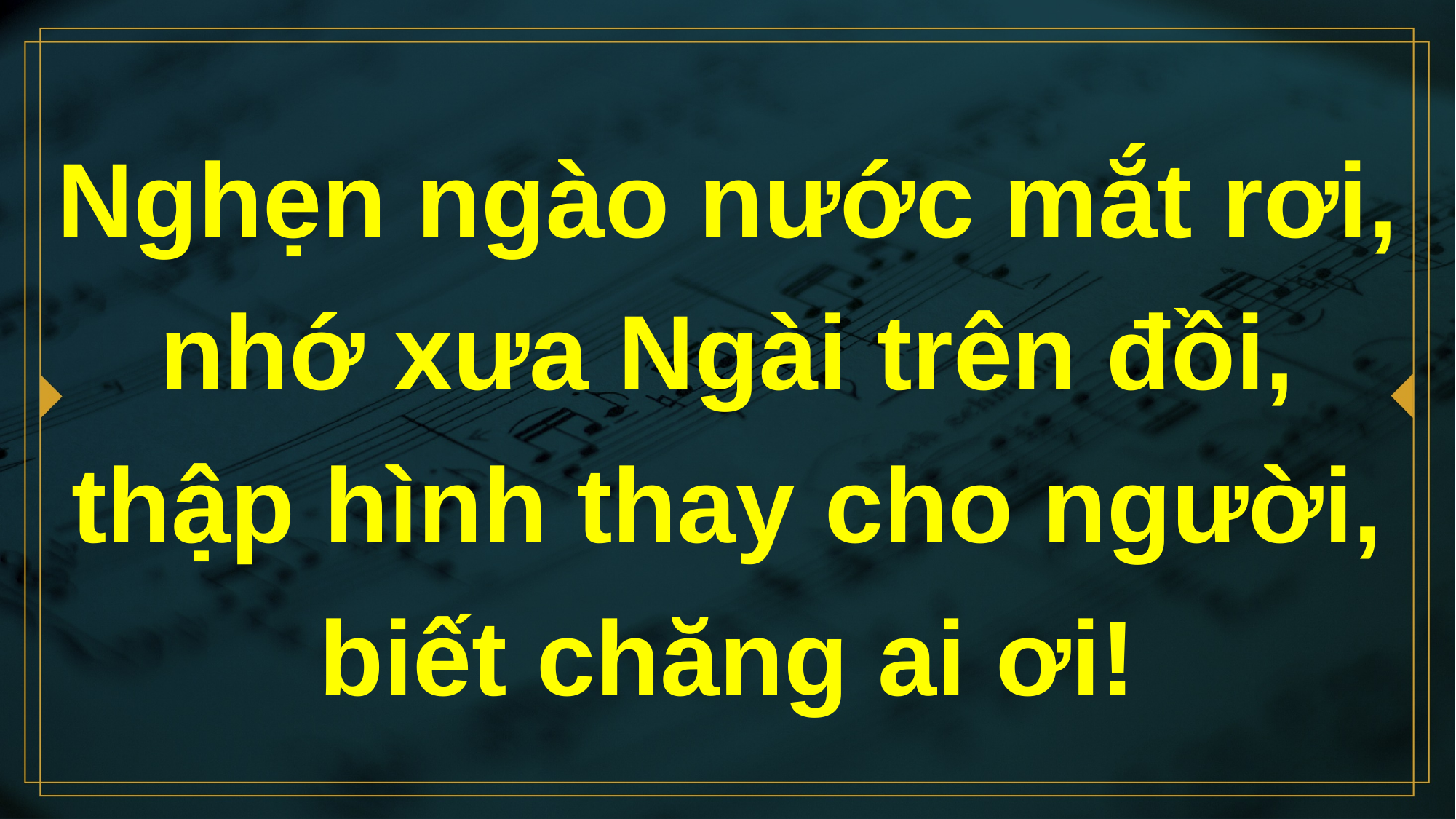

# Nghẹn ngào nước mắt rơi, nhớ xưa Ngài trên đồi, thập hình thay cho người, biết chăng ai ơi!